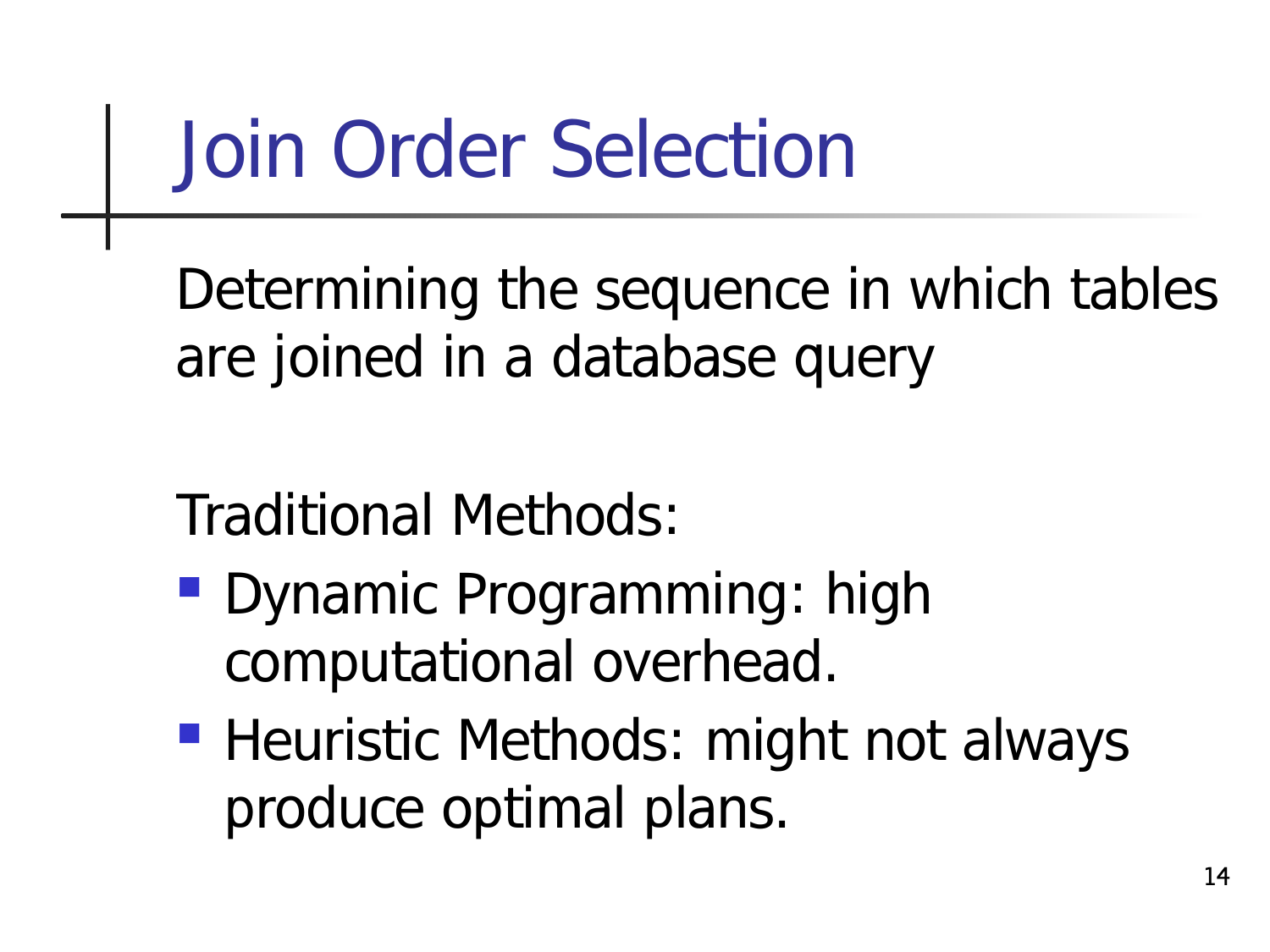

# Join Order Selection
Determining the sequence in which tables are joined in a database query

Traditional Methods:
Dynamic Programming: high computational overhead.
Heuristic Methods: might not always produce optimal plans.
14